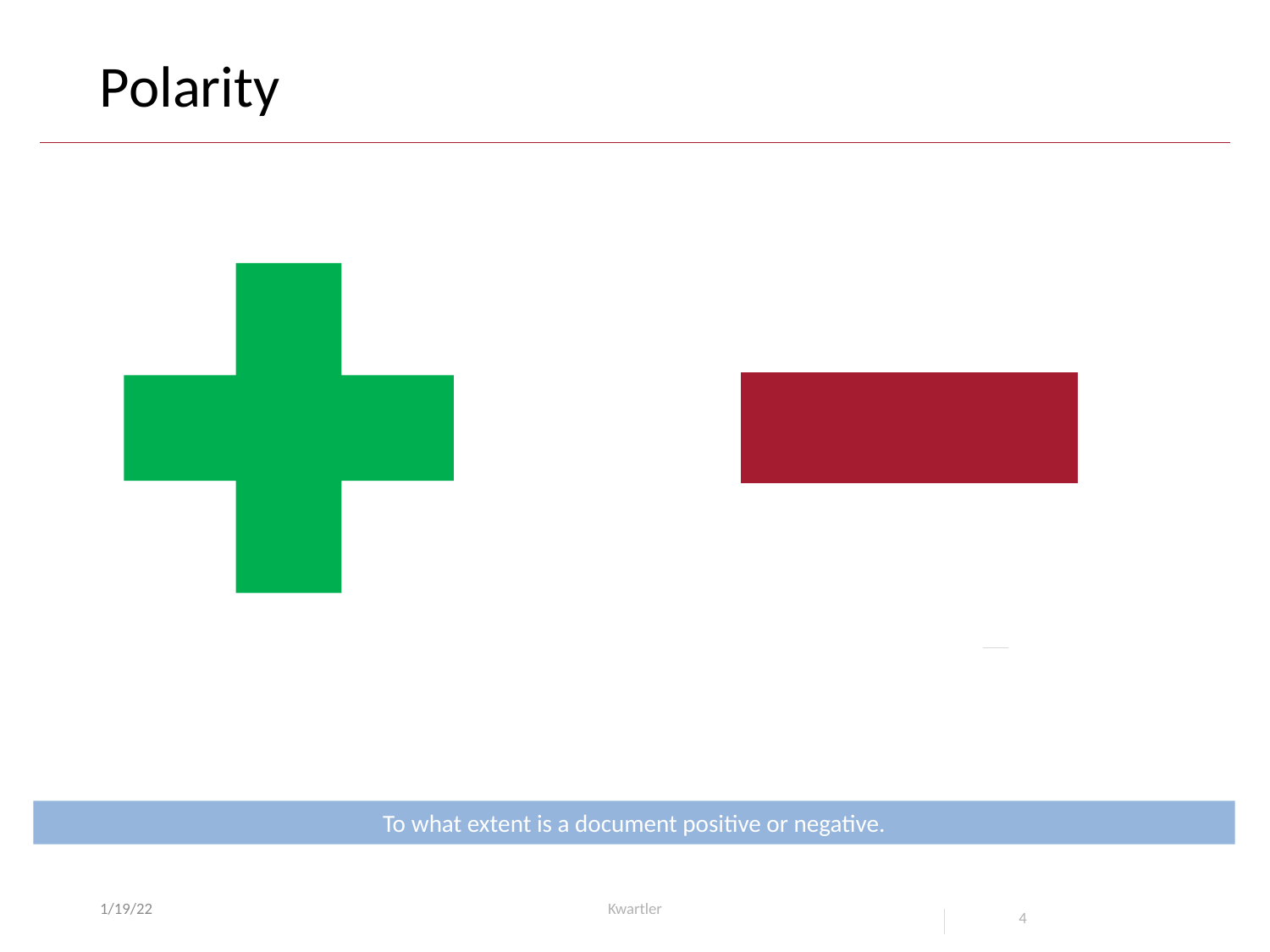

# Polarity

To what extent is a document positive or negative.
1/19/22
Kwartler
4